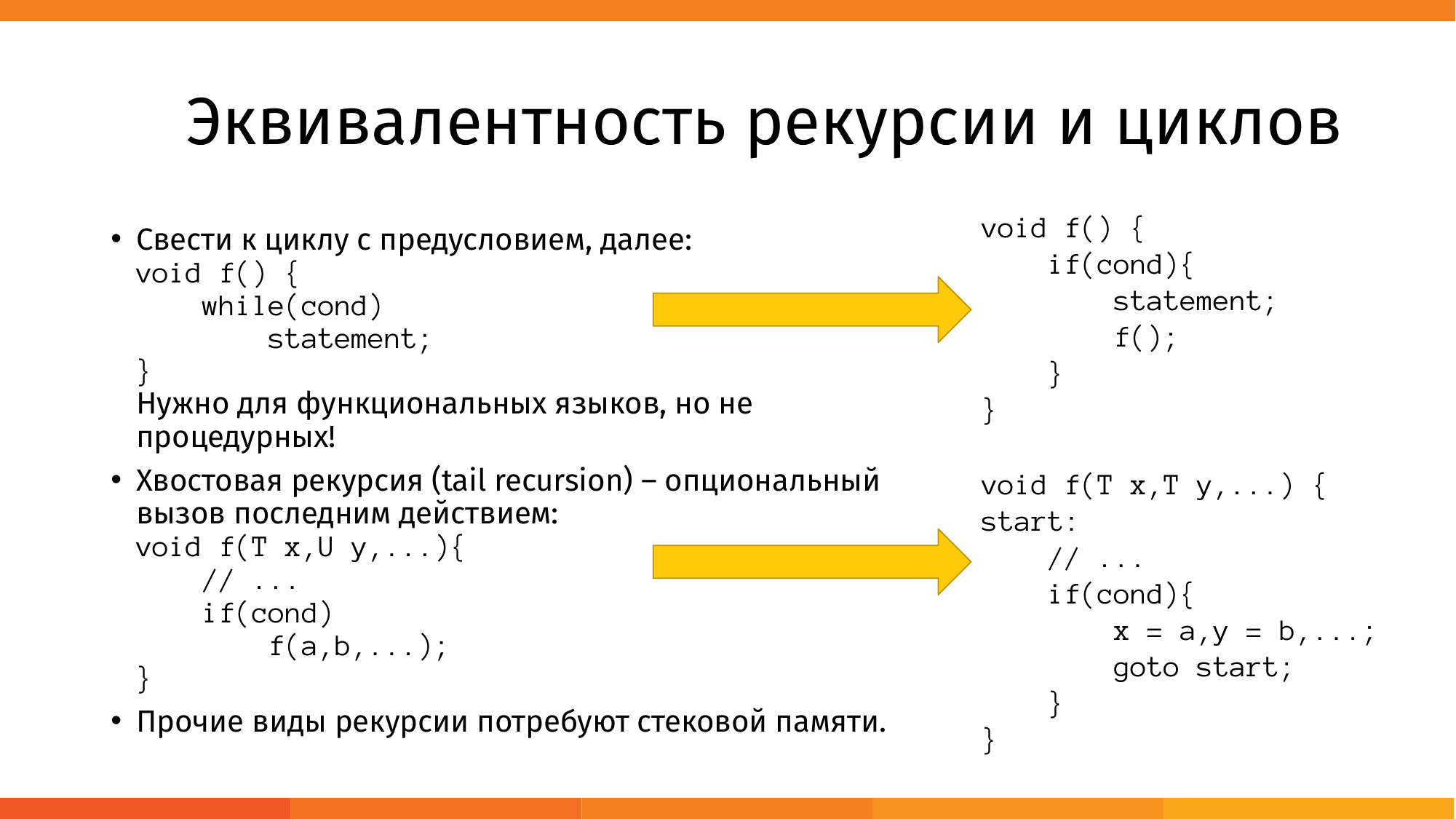

# Эквивалентность рекурсии и циклов
void f() {
    if(cond){
        statement;
        f();
    }
}
Свести к циклу с предусловием, далее:
void f() {
    while(cond)
        statement;
}
Нужно для функциональных языков, но не процедурных!
Хвостовая рекурсия (tail recursion) – опциональный вызов последним действием:
void f(T x,U y,...){
    // ...
    if(cond)
        f(a,b,...);
}
Прочие виды рекурсии потребуют стековой памяти.

void f(T x,T y,...) {
start:
    // ...
    if(cond){
        x = a,y = b,...;
        goto start;
    }
}